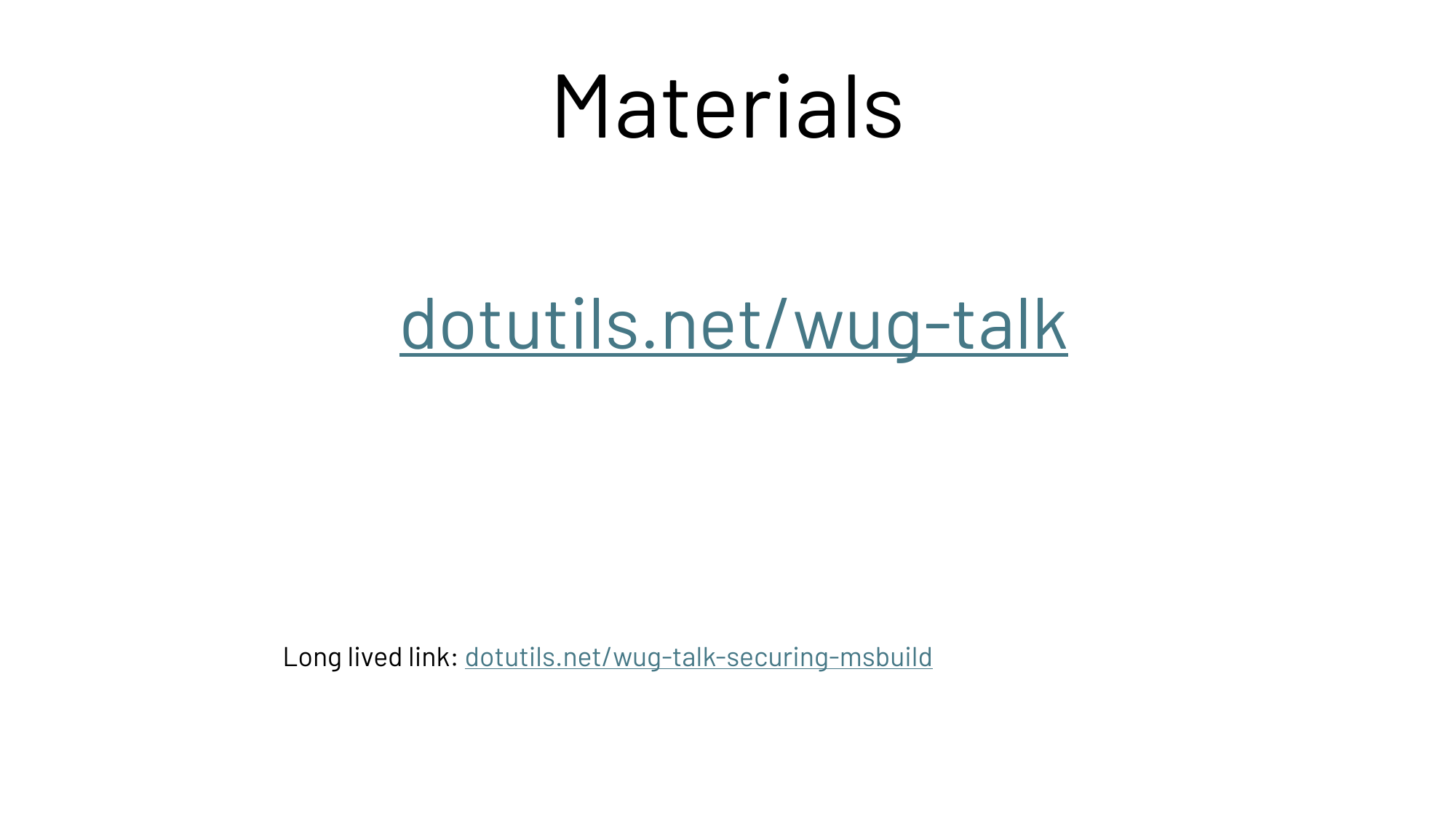

# Materials

dotutils.net/wug-talk

Long lived link: dotutils.net/wug-talk-securing-msbuild